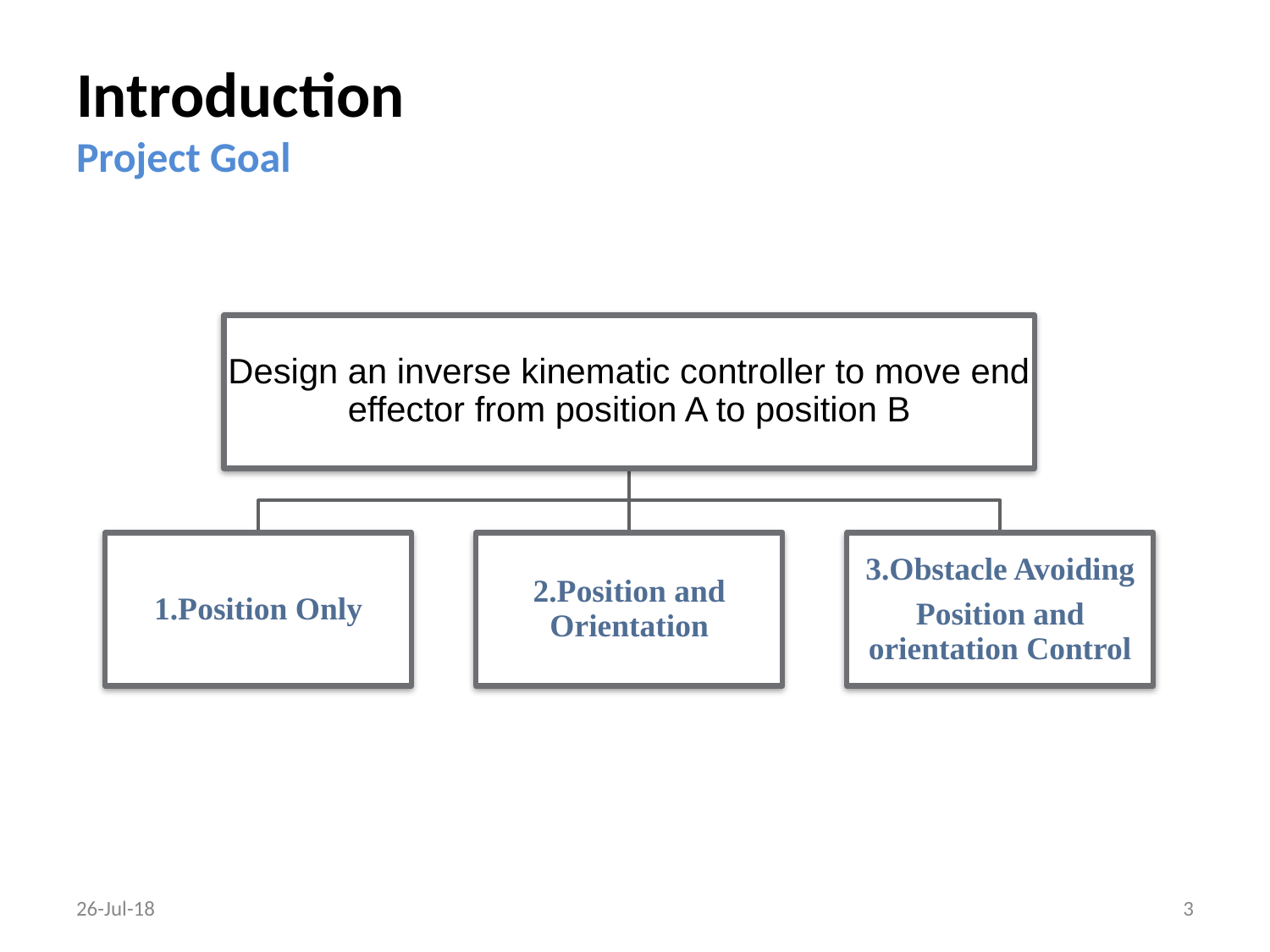

# Introduction Project Goal
Design an inverse kinematic controller to move end effector from position A to position B
1.Position Only
2.Position and Orientation
3.Obstacle Avoiding
Position and orientation Control

26-Jul-18
3